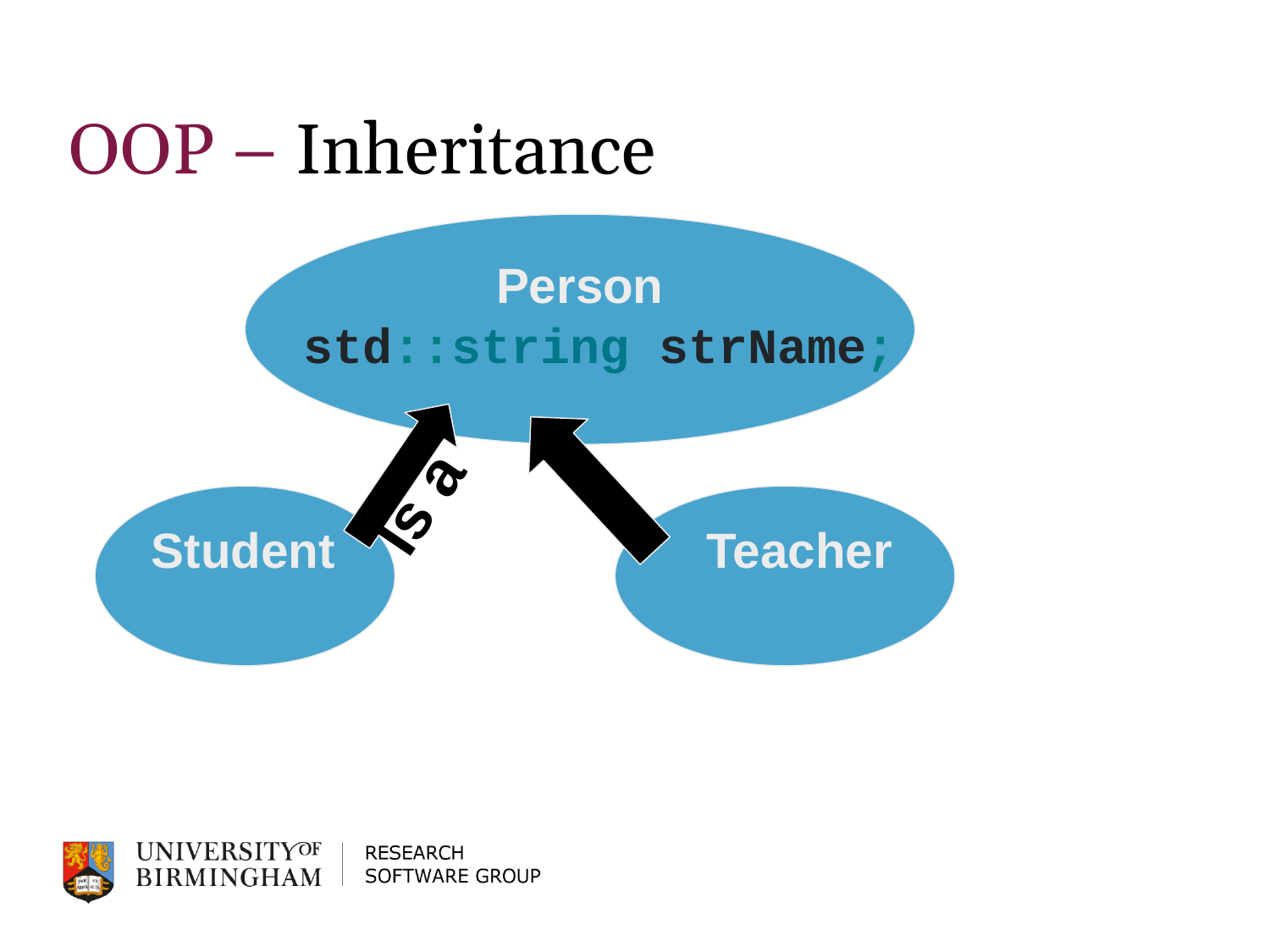

# OOP – Inheritance
Person
 std::string strName;
Is a
I
Student
Teacher